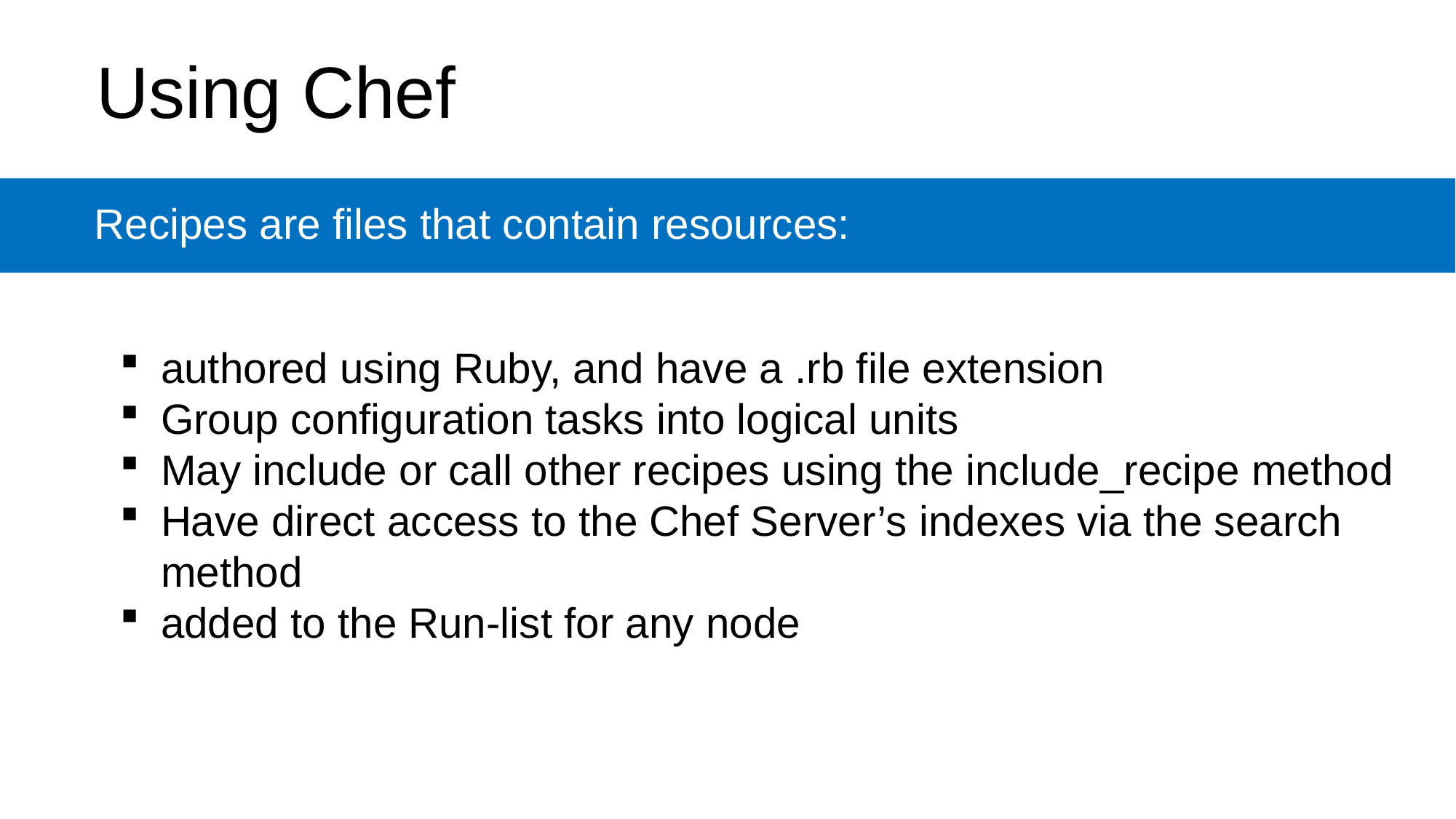

# Using Chef

Recipes are files that contain resources:
authored using Ruby, and have a .rb file extension
Group configuration tasks into logical units
May include or call other recipes using the include_recipe method
Have direct access to the Chef Server’s indexes via the search method
added to the Run-list for any node